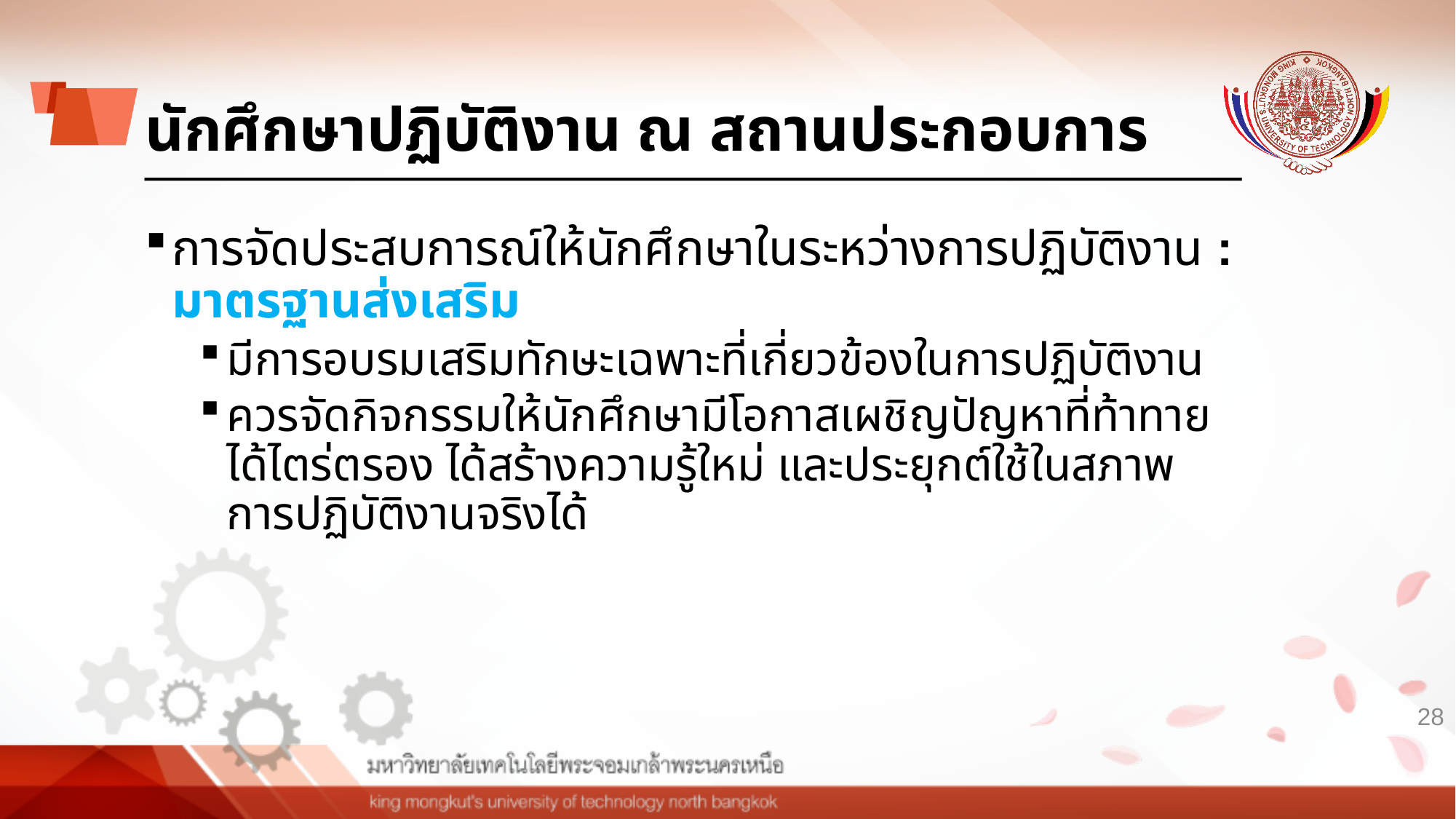

# นักศึกษาปฏิบัติงาน ณ สถานประกอบการ
การจัดประสบการณ์ให้นักศึกษาในระหว่างการปฏิบัติงาน : มาตรฐานส่งเสริม
มีการอบรมเสริมทักษะเฉพาะที่เกี่ยวข้องในการปฏิบัติงาน
ควรจัดกิจกรรมให้นักศึกษามีโอกาสเผชิญปัญหาที่ท้าทาย ได้ไตร่ตรอง ได้สร้างความรู้ใหม่ และประยุกต์ใช้ในสภาพการปฏิบัติงานจริงได้

28